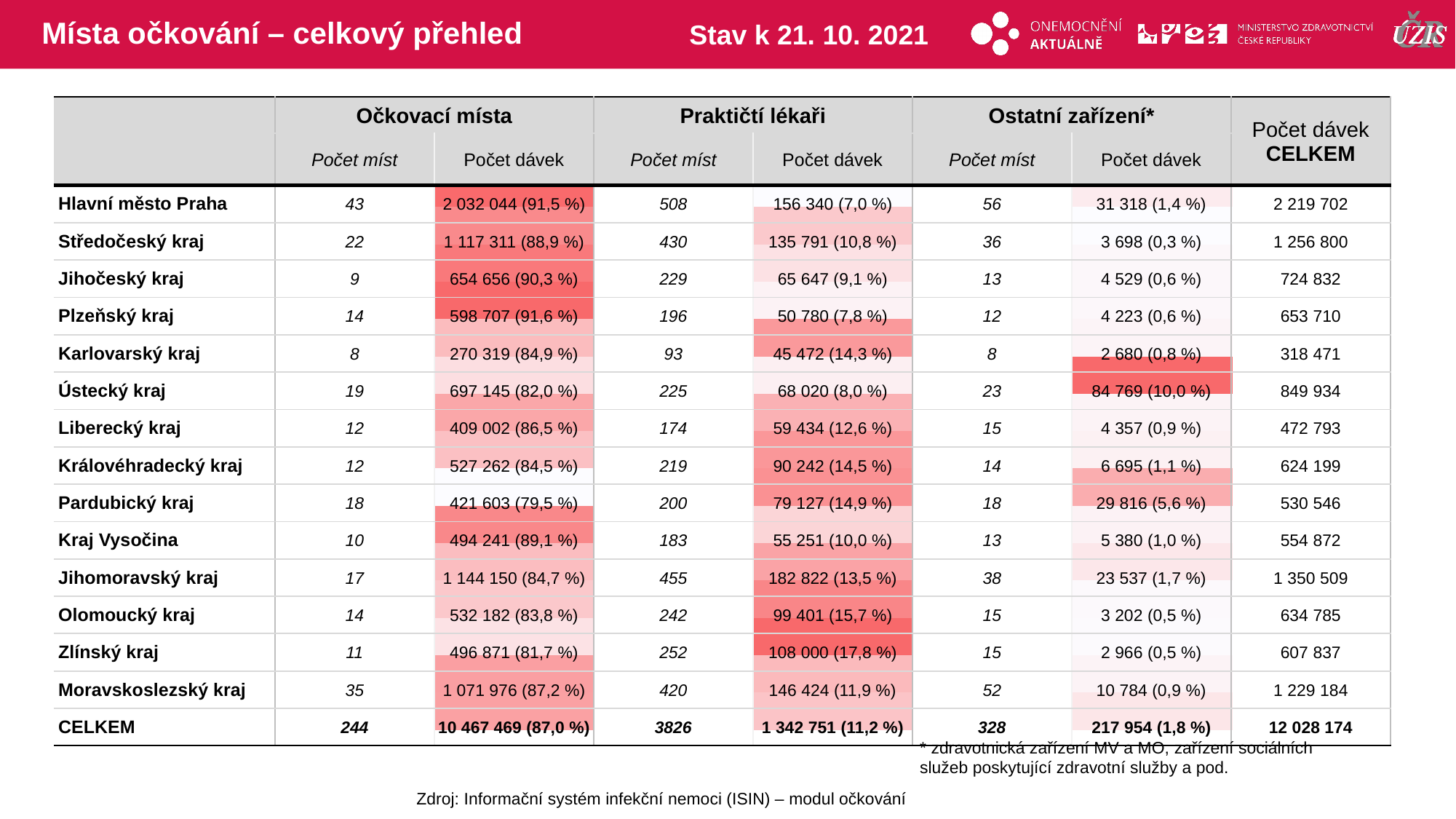

# Místa očkování – celkový přehled
Stav k 21. 10. 2021
|  | Očkovací místa |  | Praktičtí lékaři |  | Ostatní zařízení\* |  | Počet dávek CELKEM |
| --- | --- | --- | --- | --- | --- | --- | --- |
|  | Počet míst | Počet dávek | Počet míst | Počet dávek | Počet míst | Počet dávek |  |
| Hlavní město Praha | 43 | 2 032 044 (91,5 %) | 508 | 156 340 (7,0 %) | 56 | 31 318 (1,4 %) | 2 219 702 |
| Středočeský kraj | 22 | 1 117 311 (88,9 %) | 430 | 135 791 (10,8 %) | 36 | 3 698 (0,3 %) | 1 256 800 |
| Jihočeský kraj | 9 | 654 656 (90,3 %) | 229 | 65 647 (9,1 %) | 13 | 4 529 (0,6 %) | 724 832 |
| Plzeňský kraj | 14 | 598 707 (91,6 %) | 196 | 50 780 (7,8 %) | 12 | 4 223 (0,6 %) | 653 710 |
| Karlovarský kraj | 8 | 270 319 (84,9 %) | 93 | 45 472 (14,3 %) | 8 | 2 680 (0,8 %) | 318 471 |
| Ústecký kraj | 19 | 697 145 (82,0 %) | 225 | 68 020 (8,0 %) | 23 | 84 769 (10,0 %) | 849 934 |
| Liberecký kraj | 12 | 409 002 (86,5 %) | 174 | 59 434 (12,6 %) | 15 | 4 357 (0,9 %) | 472 793 |
| Královéhradecký kraj | 12 | 527 262 (84,5 %) | 219 | 90 242 (14,5 %) | 14 | 6 695 (1,1 %) | 624 199 |
| Pardubický kraj | 18 | 421 603 (79,5 %) | 200 | 79 127 (14,9 %) | 18 | 29 816 (5,6 %) | 530 546 |
| Kraj Vysočina | 10 | 494 241 (89,1 %) | 183 | 55 251 (10,0 %) | 13 | 5 380 (1,0 %) | 554 872 |
| Jihomoravský kraj | 17 | 1 144 150 (84,7 %) | 455 | 182 822 (13,5 %) | 38 | 23 537 (1,7 %) | 1 350 509 |
| Olomoucký kraj | 14 | 532 182 (83,8 %) | 242 | 99 401 (15,7 %) | 15 | 3 202 (0,5 %) | 634 785 |
| Zlínský kraj | 11 | 496 871 (81,7 %) | 252 | 108 000 (17,8 %) | 15 | 2 966 (0,5 %) | 607 837 |
| Moravskoslezský kraj | 35 | 1 071 976 (87,2 %) | 420 | 146 424 (11,9 %) | 52 | 10 784 (0,9 %) | 1 229 184 |
| CELKEM | 244 | 10 467 469 (87,0 %) | 3826 | 1 342 751 (11,2 %) | 328 | 217 954 (1,8 %) | 12 028 174 |
|  |  |  |  |  |  |
| --- | --- | --- | --- | --- | --- |
|  |  |  |  |  |  |
|  |  |  |  |  |  |
|  |  |  |  |  |  |
|  |  |  |  |  |  |
|  |  |  |  |  |  |
|  |  |  |  |  |  |
|  |  |  |  |  |  |
|  |  |  |  |  |  |
|  |  |  |  |  |  |
|  |  |  |  |  |  |
|  |  |  |  |  |  |
|  |  |  |  |  |  |
|  |  |  |  |  |  |
|  |  |  |  |  |  |
* zdravotnická zařízení MV a MO, zařízení sociálních služeb poskytující zdravotní služby a pod.
Zdroj: Informační systém infekční nemoci (ISIN) – modul očkování